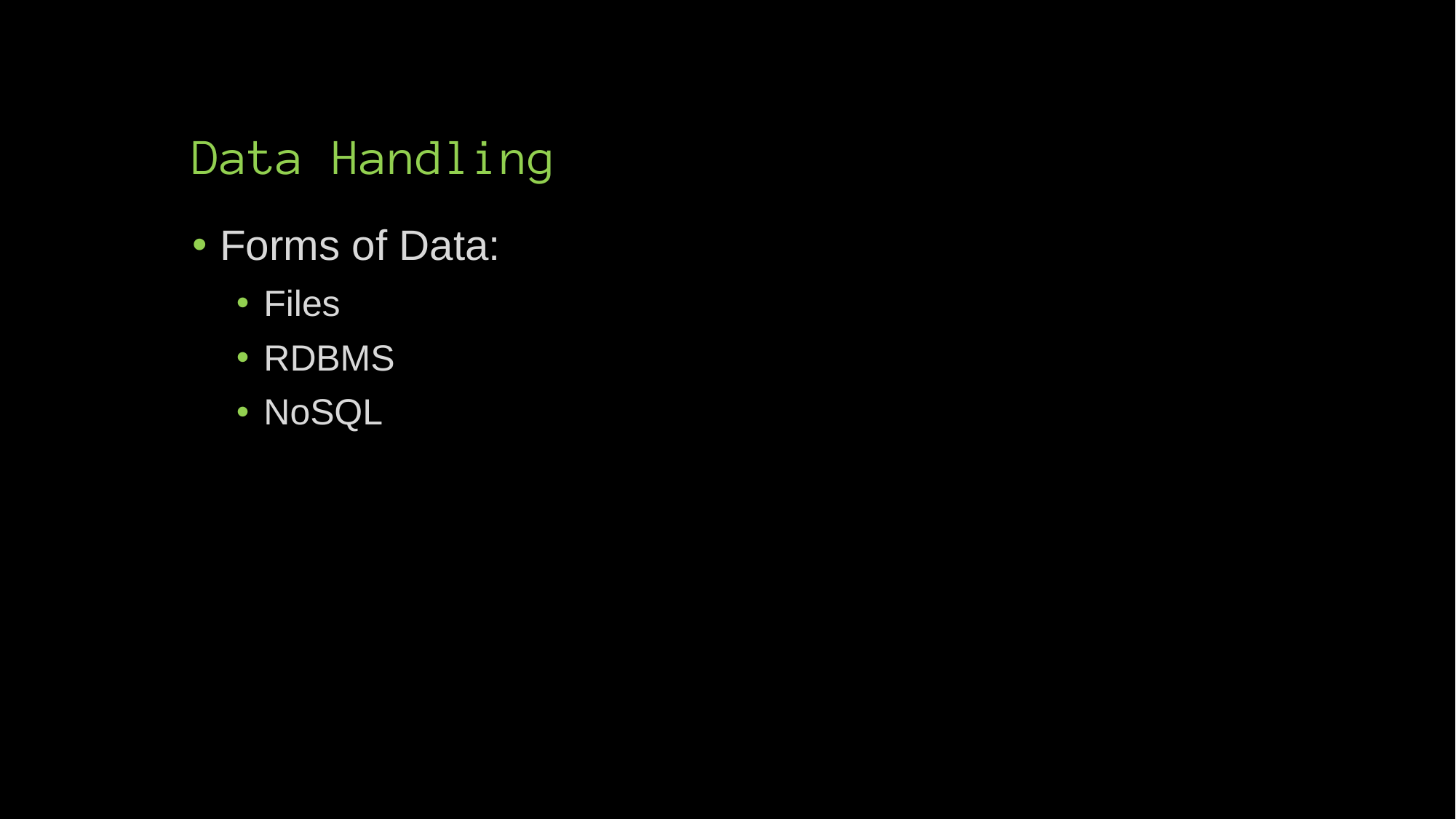

# Data Handling
Forms of Data:
Files
RDBMS
NoSQL